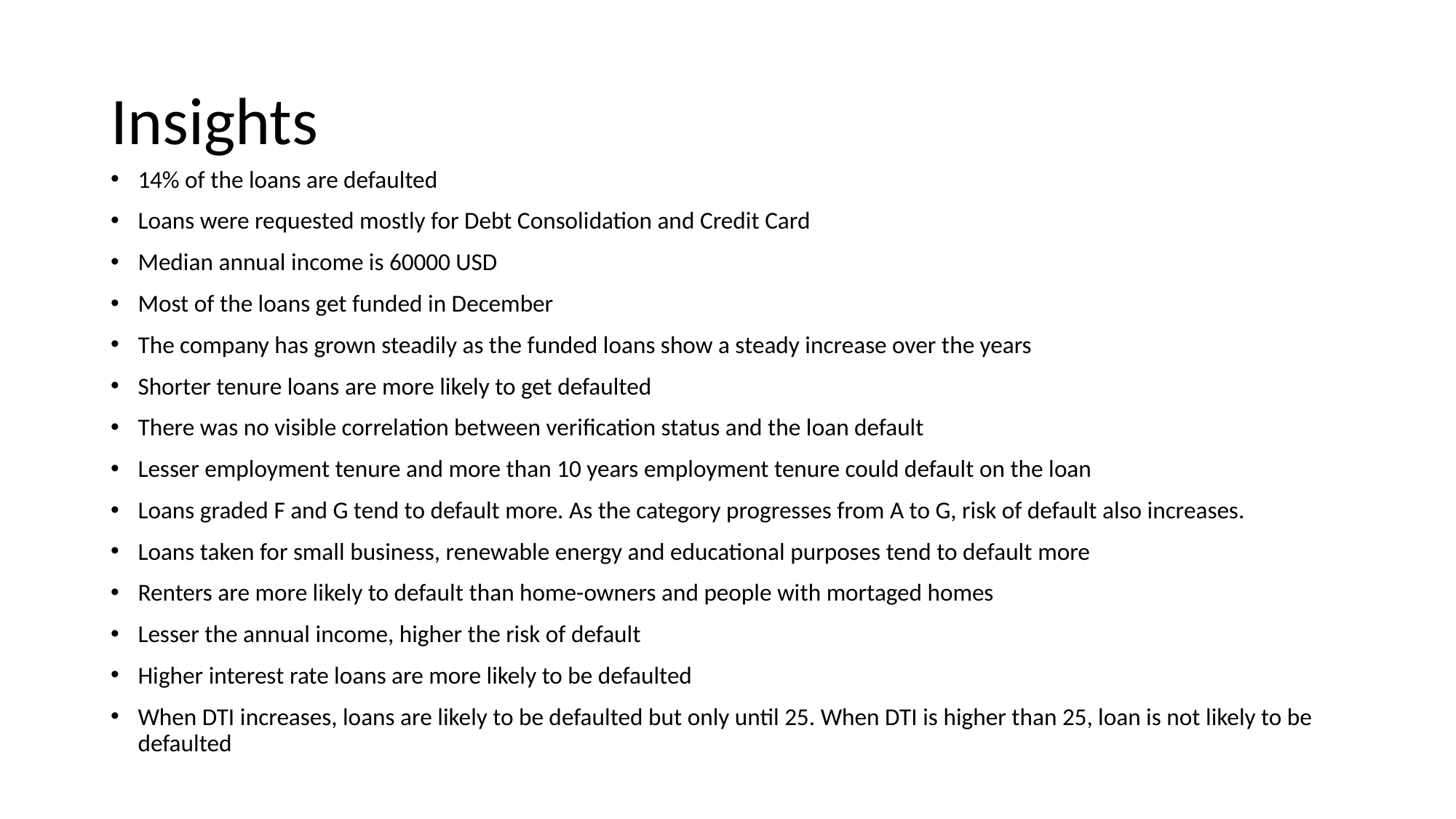

# Insights
14% of the loans are defaulted
Loans were requested mostly for Debt Consolidation and Credit Card
Median annual income is 60000 USD
Most of the loans get funded in December
The company has grown steadily as the funded loans show a steady increase over the years
Shorter tenure loans are more likely to get defaulted
There was no visible correlation between verification status and the loan default
Lesser employment tenure and more than 10 years employment tenure could default on the loan
Loans graded F and G tend to default more. As the category progresses from A to G, risk of default also increases.
Loans taken for small business, renewable energy and educational purposes tend to default more
Renters are more likely to default than home-owners and people with mortaged homes
Lesser the annual income, higher the risk of default
Higher interest rate loans are more likely to be defaulted
When DTI increases, loans are likely to be defaulted but only until 25. When DTI is higher than 25, loan is not likely to be defaulted